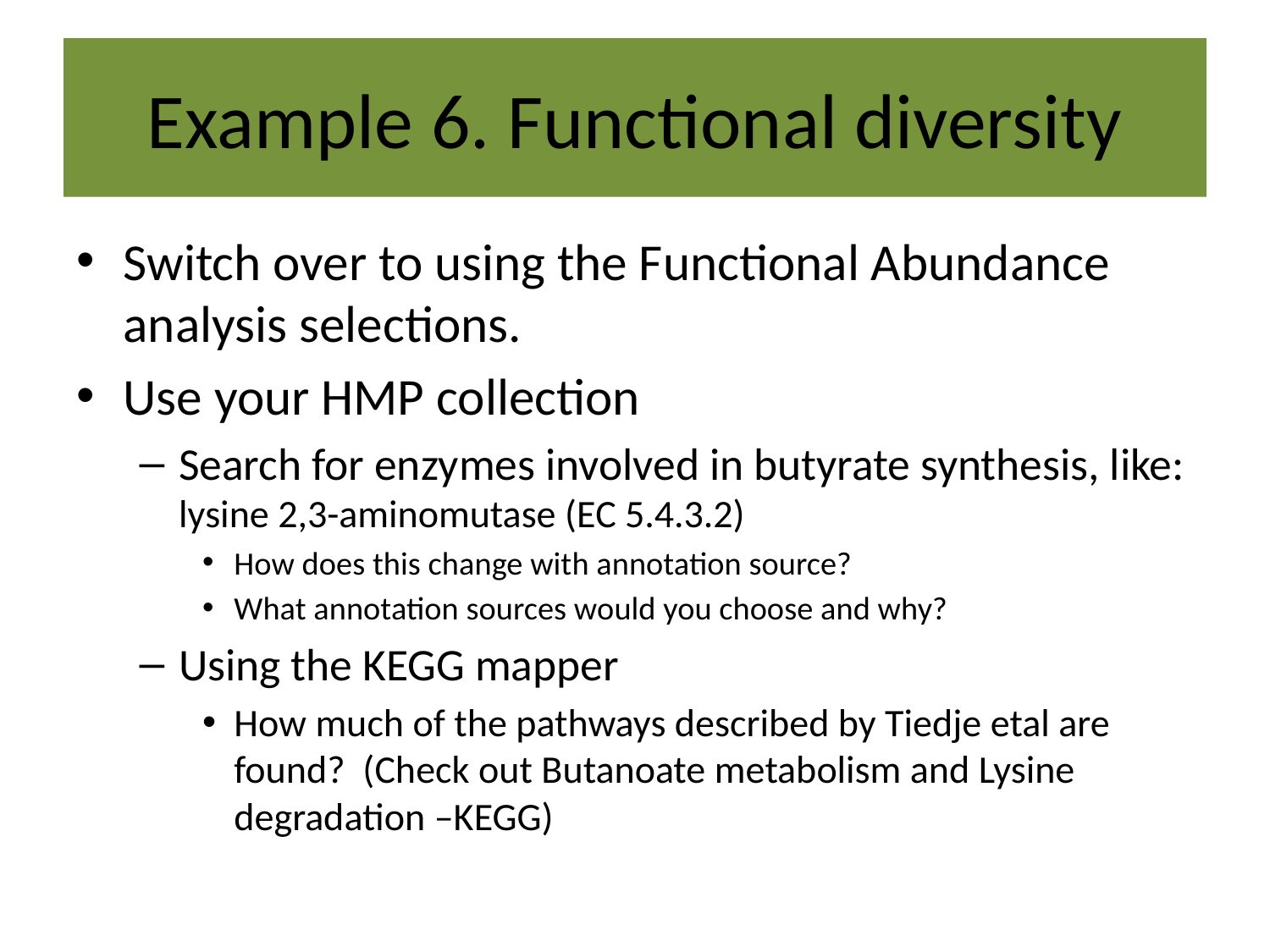

# Example 6. Functional diversity
Switch over to using the Functional Abundance analysis selections.
Use your HMP collection
Search for enzymes involved in butyrate synthesis, like: lysine 2,3-aminomutase (EC 5.4.3.2)
How does this change with annotation source?
What annotation sources would you choose and why?
Using the KEGG mapper
How much of the pathways described by Tiedje etal are found?  (Check out Butanoate metabolism and Lysine degradation –KEGG)